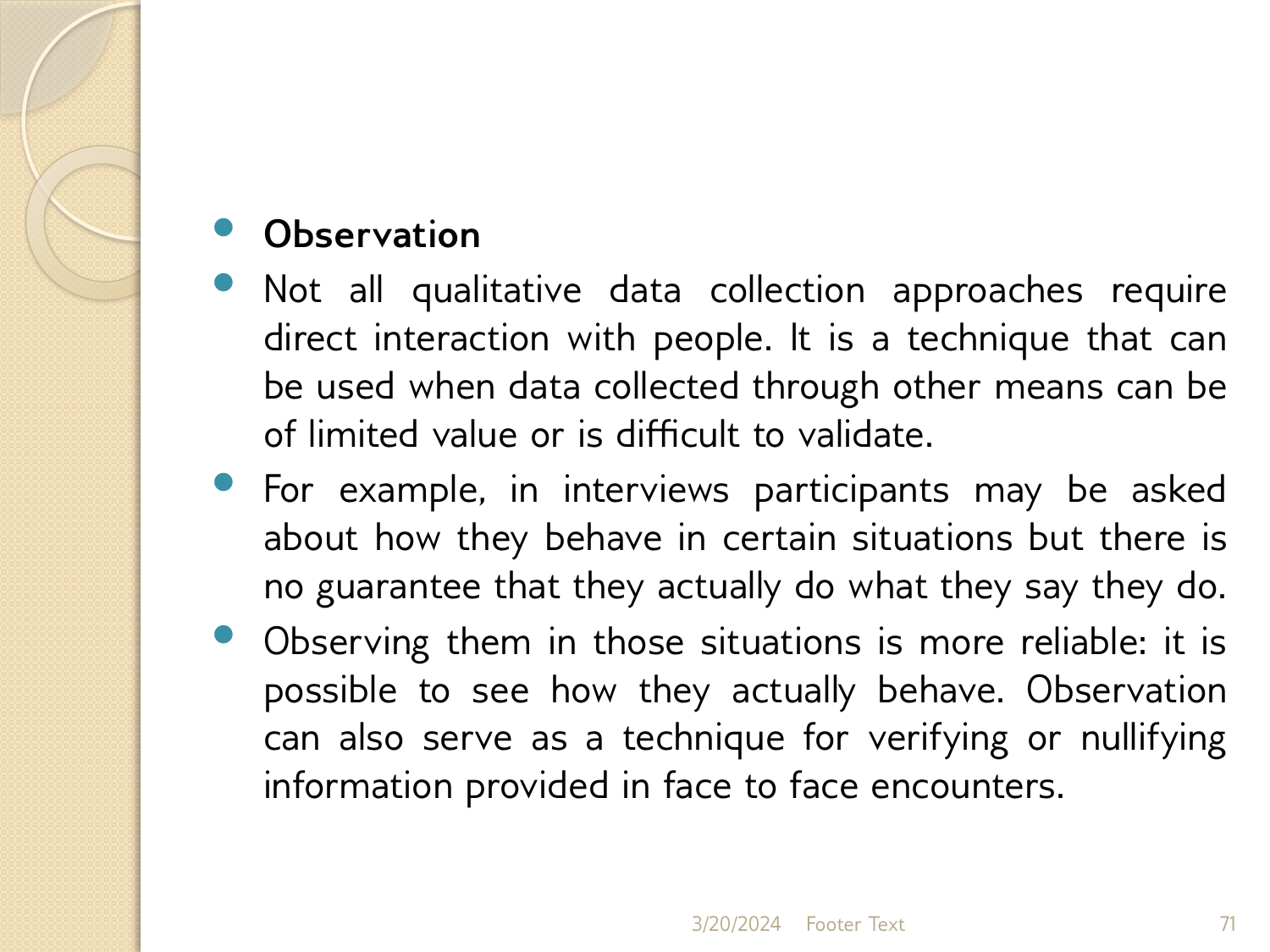

#
Observation
Not all qualitative data collection approaches require direct interaction with people. It is a technique that can be used when data collected through other means can be of limited value or is difficult to validate.
For example, in interviews participants may be asked about how they behave in certain situations but there is no guarantee that they actually do what they say they do.
Observing them in those situations is more reliable: it is possible to see how they actually behave. Observation can also serve as a technique for verifying or nullifying information provided in face to face encounters.
3/20/2024
Footer Text
71